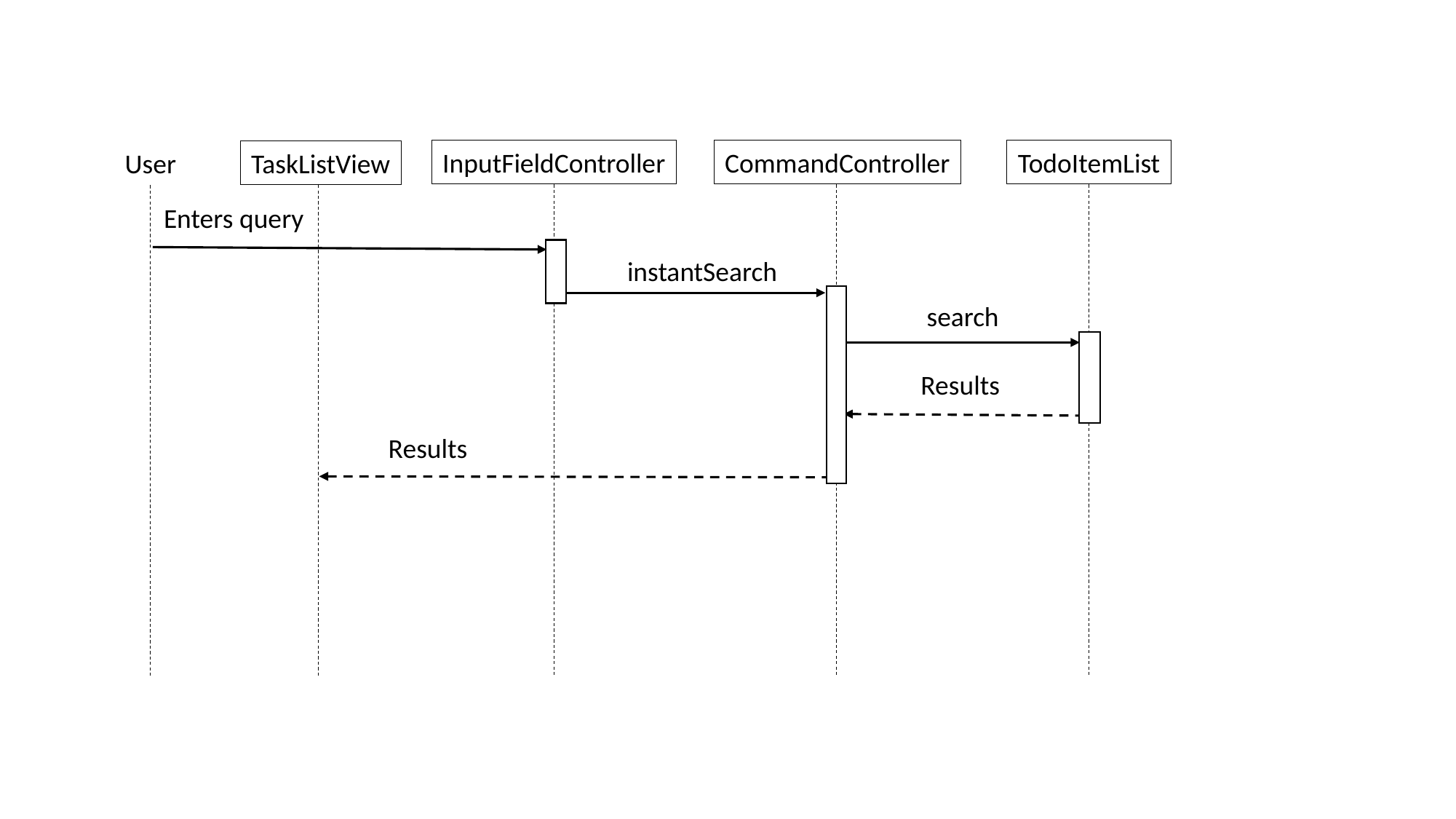

InputFieldController
CommandController
TodoItemList
TaskListView
User
Enters query

instantSearch

search

Results
Results